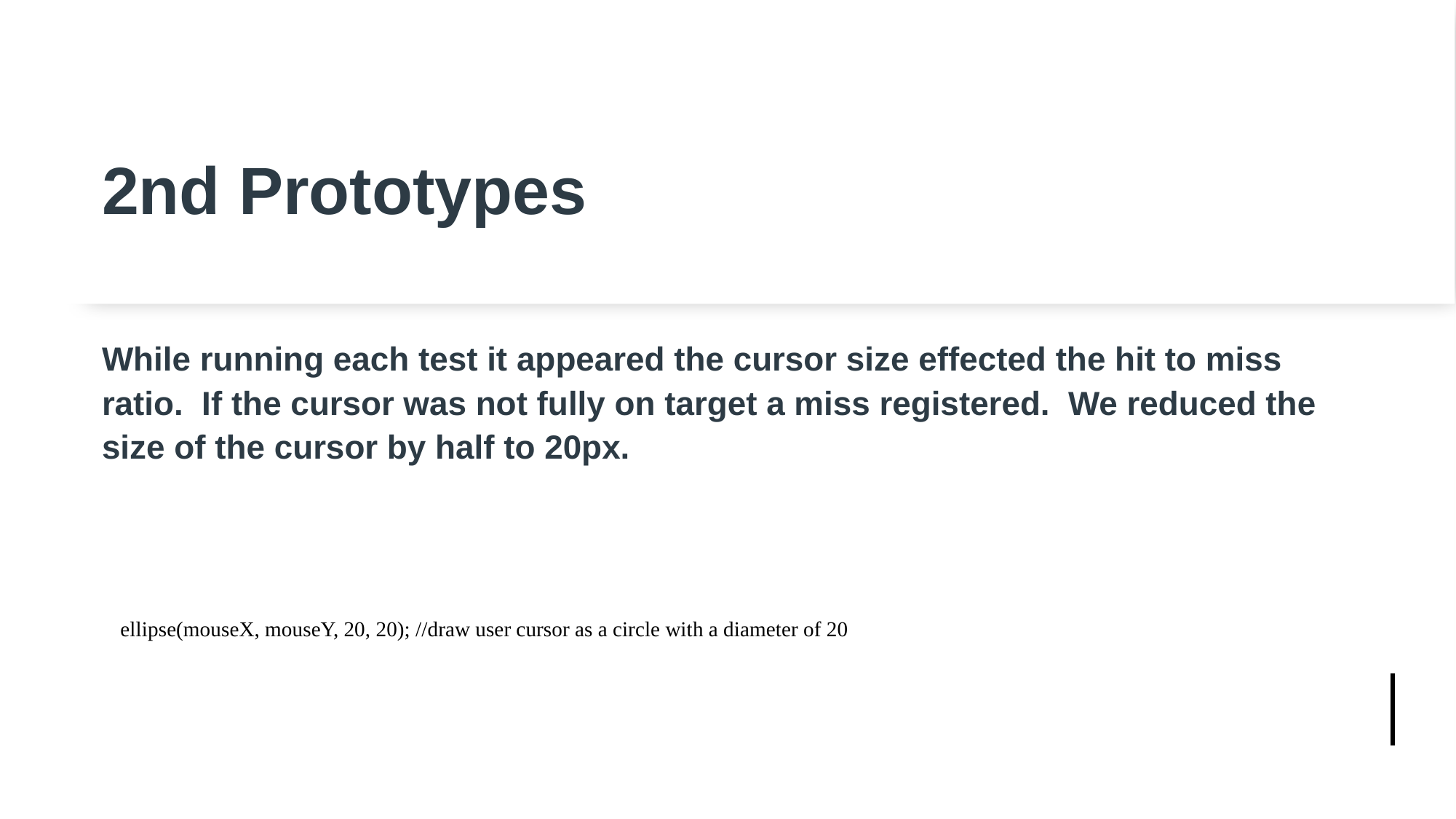

# 2nd Prototypes
While running each test it appeared the cursor size effected the hit to miss ratio.  If the cursor was not fully on target a miss registered.  We reduced the size of the cursor by half to 20px.

  ellipse(mouseX, mouseY, 20, 20); //draw user cursor as a circle with a diameter of 20